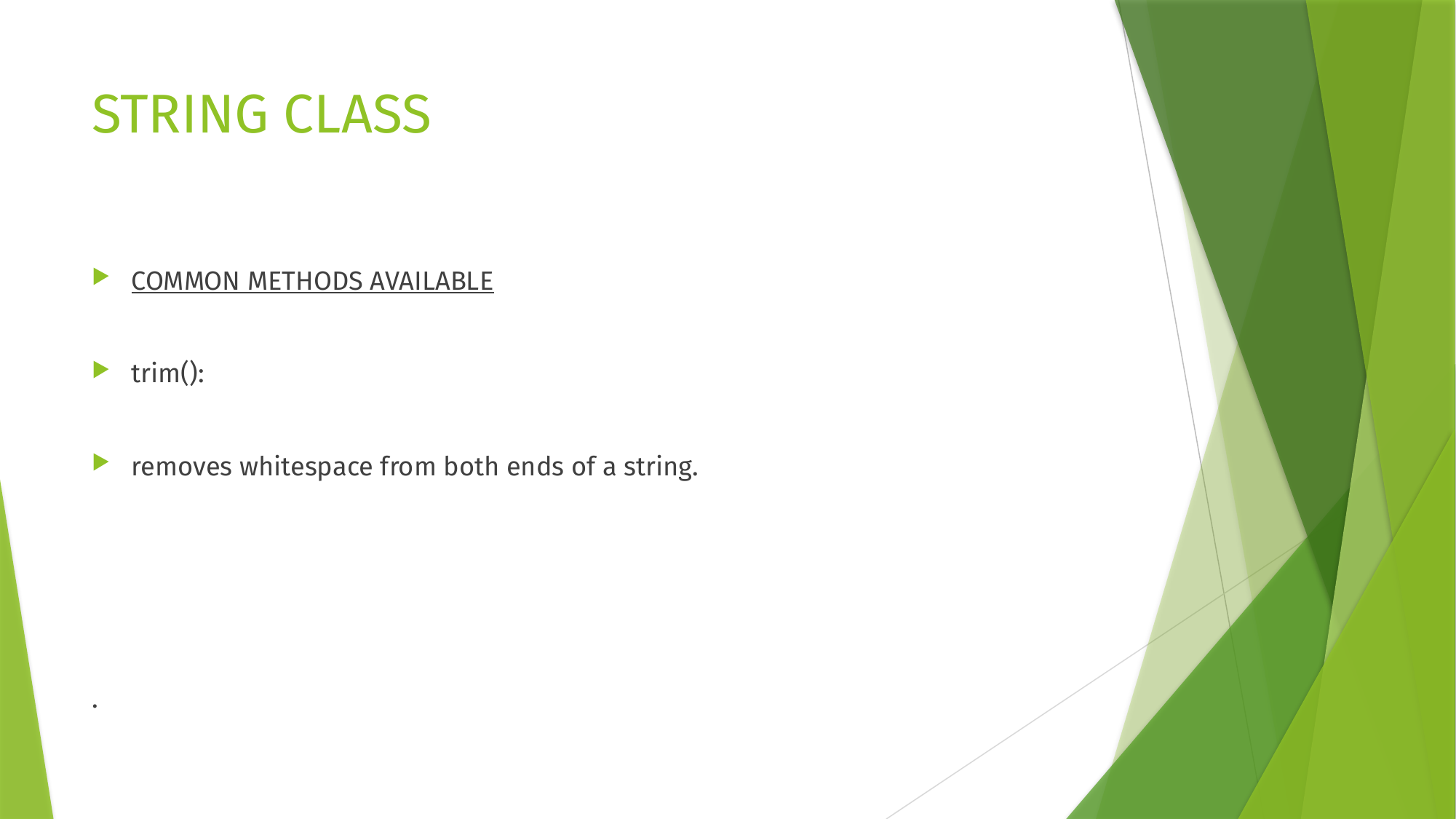

# STRING CLASS
COMMON METHODS AVAILABLE

trim():

removes whitespace from both ends of a string.

.